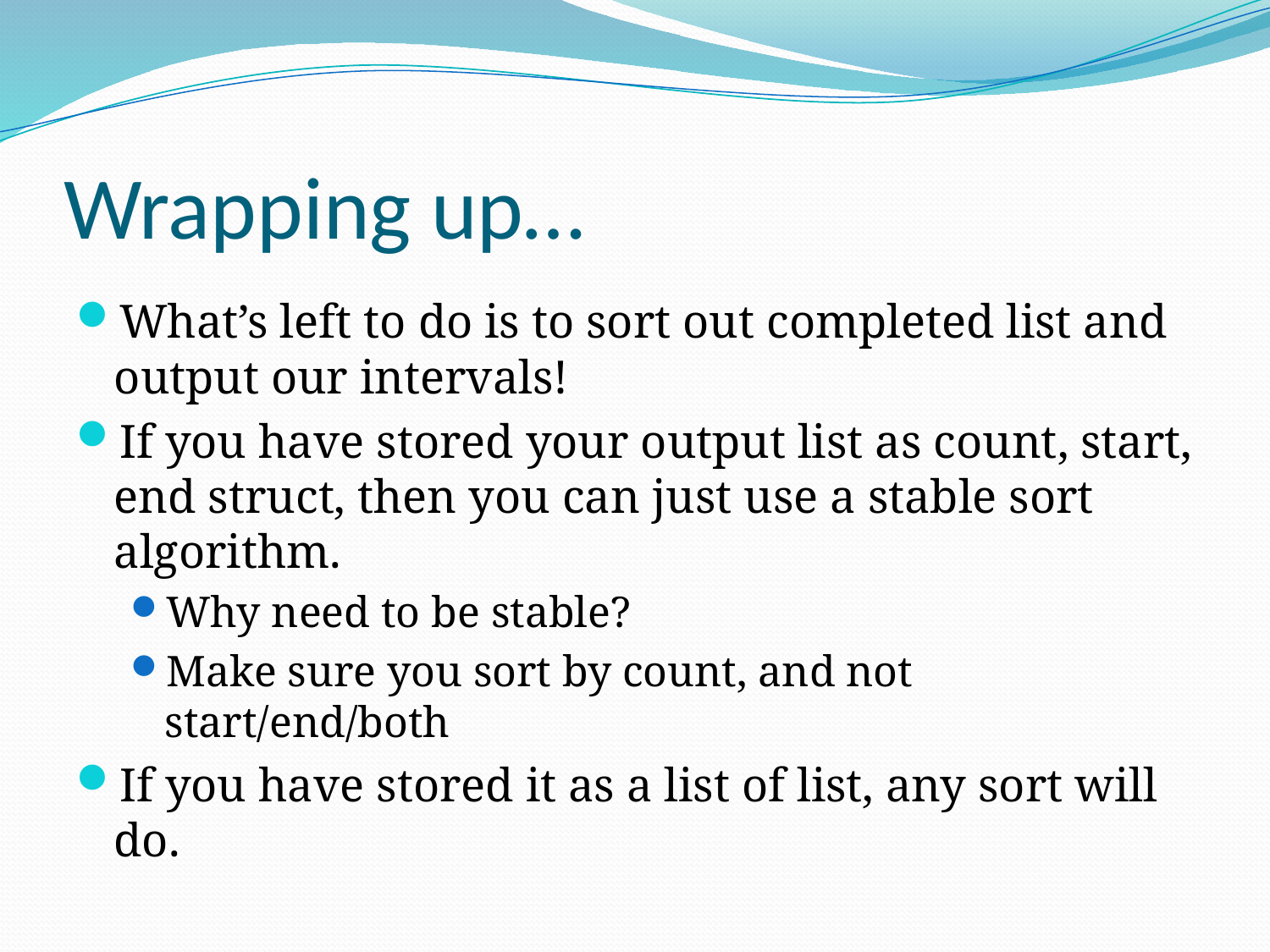

# Wrapping up…

What’s left to do is to sort out completed list and output our intervals!
If you have stored your output list as count, start, end struct, then you can just use a stable sort algorithm.
Why need to be stable?
Make sure you sort by count, and not start/end/both
If you have stored it as a list of list, any sort will do.